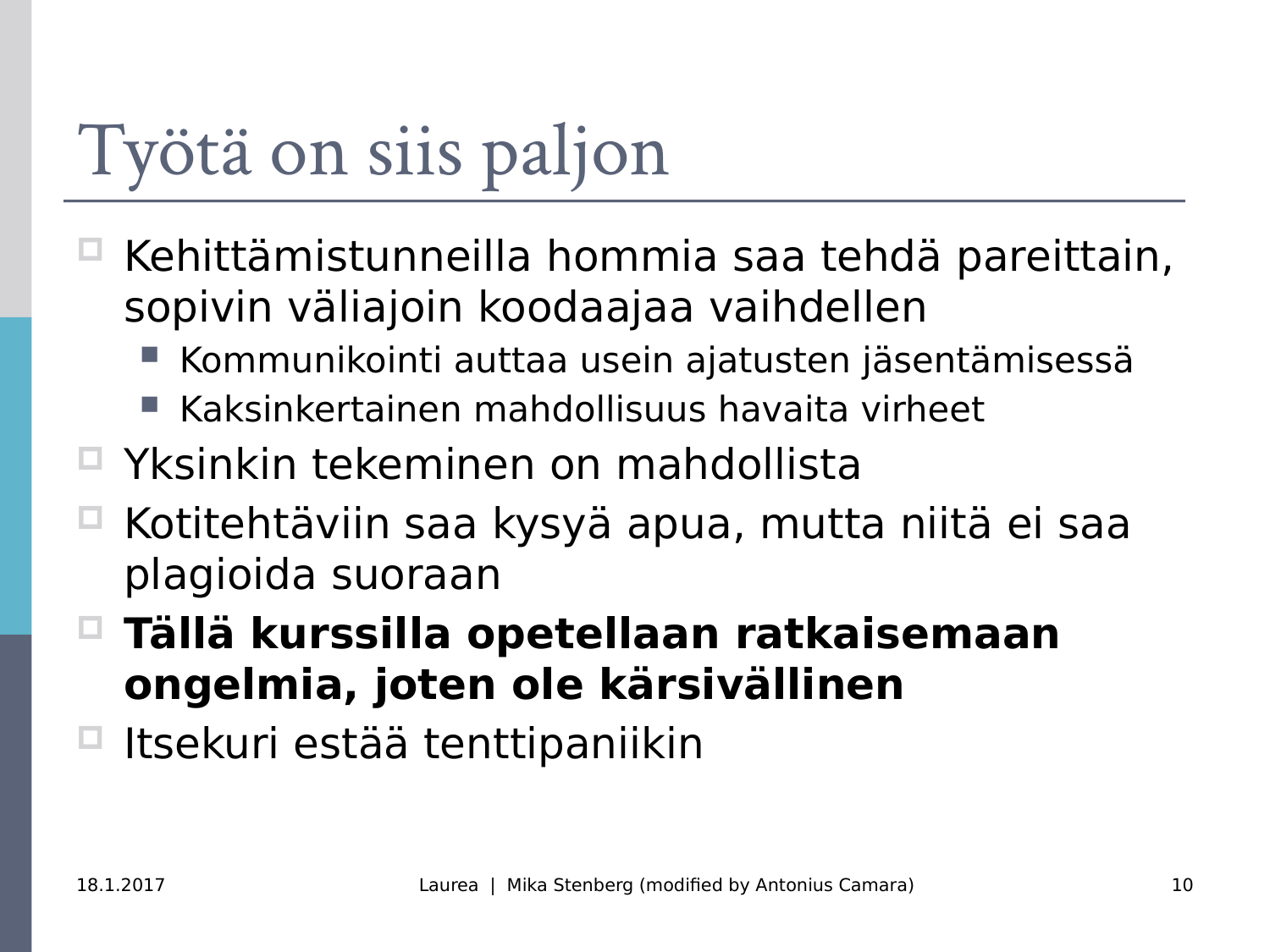

# Työtä on siis paljon
Kehittämistunneilla hommia saa tehdä pareittain, sopivin väliajoin koodaajaa vaihdellen
Kommunikointi auttaa usein ajatusten jäsentämisessä
Kaksinkertainen mahdollisuus havaita virheet
Yksinkin tekeminen on mahdollista
Kotitehtäviin saa kysyä apua, mutta niitä ei saa plagioida suoraan
Tällä kurssilla opetellaan ratkaisemaan ongelmia, joten ole kärsivällinen
Itsekuri estää tenttipaniikin
18.1.2017
Laurea  |  Mika Stenberg (modified by Antonius Camara)
10